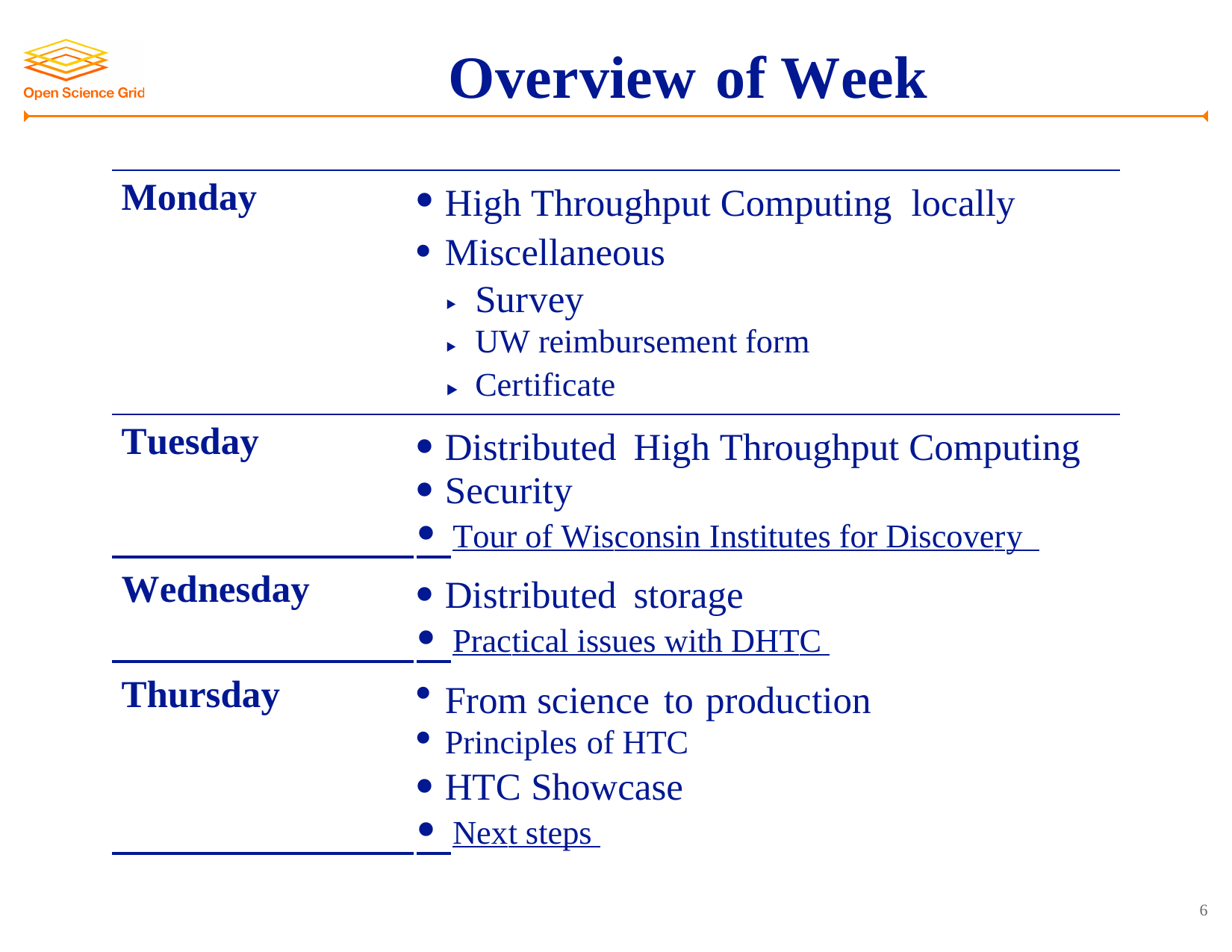

Overview of Week

•
•
Monday
High Throughput Computing  locally
Miscellaneous
Survey
UW reimbursement form
Certificate
‣
‣
‣

•
Tuesday
Distributed High Throughput Computing
•
Security
                     • Tour of Wisconsin Institutes for Discovery

•
Wednesday
Distributed storage
                     • Practical issues with DHTC

•
•
Thursday
From science to production
Principles of HTC
•
HTC Showcase
                     • Next steps

6